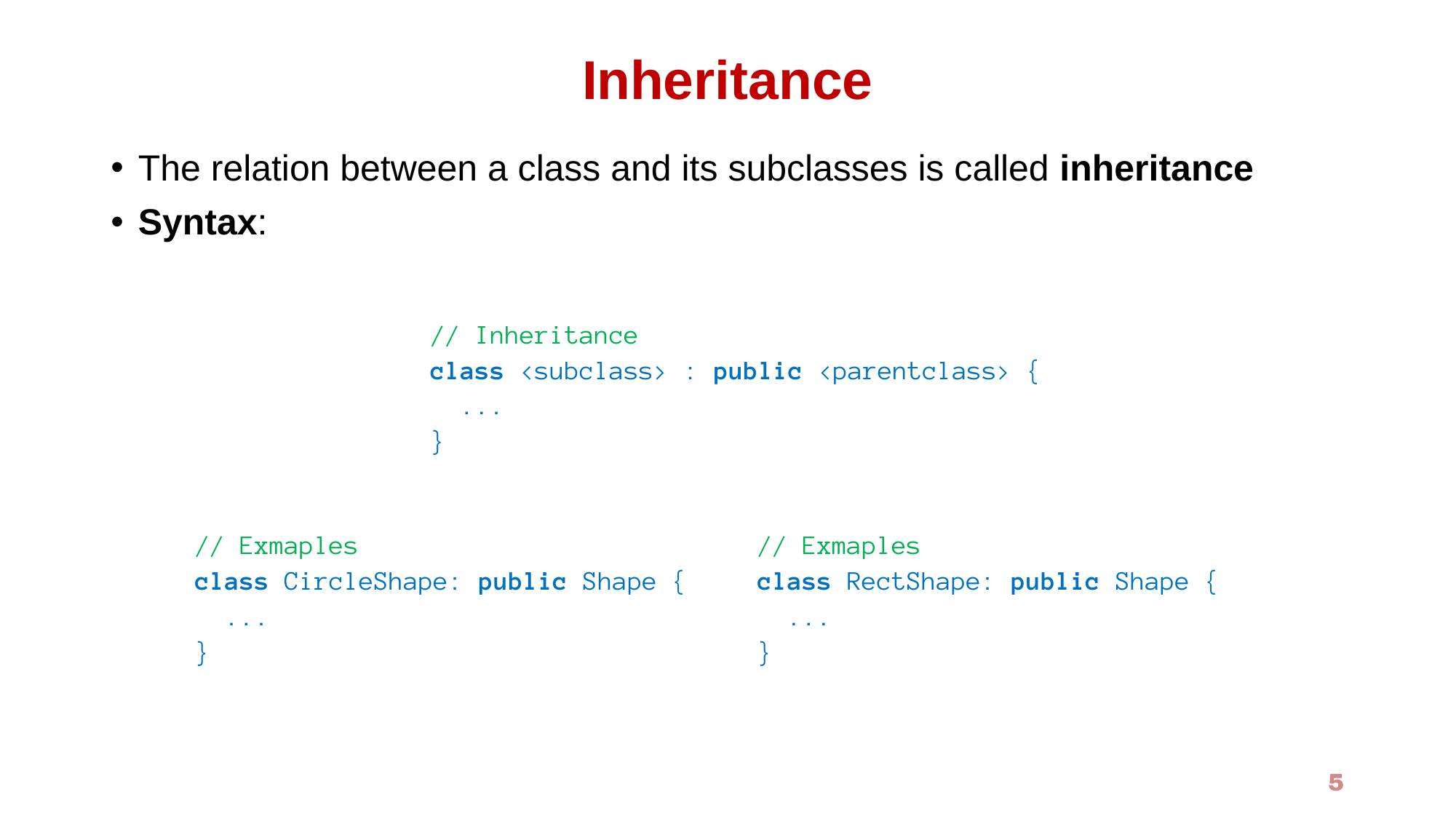

# Inheritance
The relation between a class and its subclasses is called inheritance
Syntax:
// Inheritance
class <subclass> : public <parentclass> {
  ...
}
// Exmaples
class CircleShape: public Shape {
  ...
}
// Exmaples
class RectShape: public Shape {
  ...
}
5